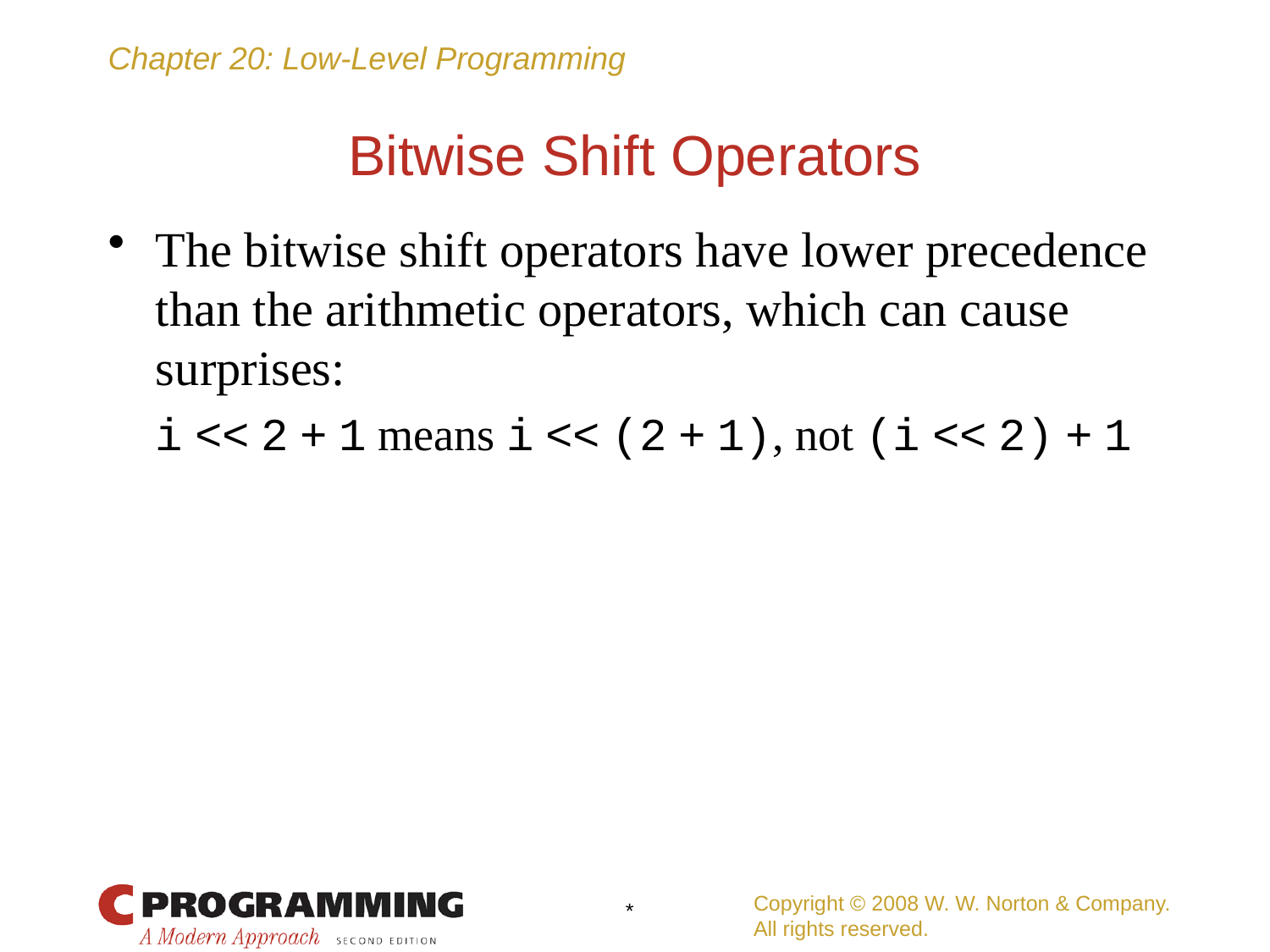

# Bitwise Shift Operators
The bitwise shift operators have lower precedence than the arithmetic operators, which can cause surprises:
	i << 2 + 1 means i << (2 + 1), not (i << 2) + 1

Copyright © 2008 W. W. Norton & Company.
All rights reserved.
*